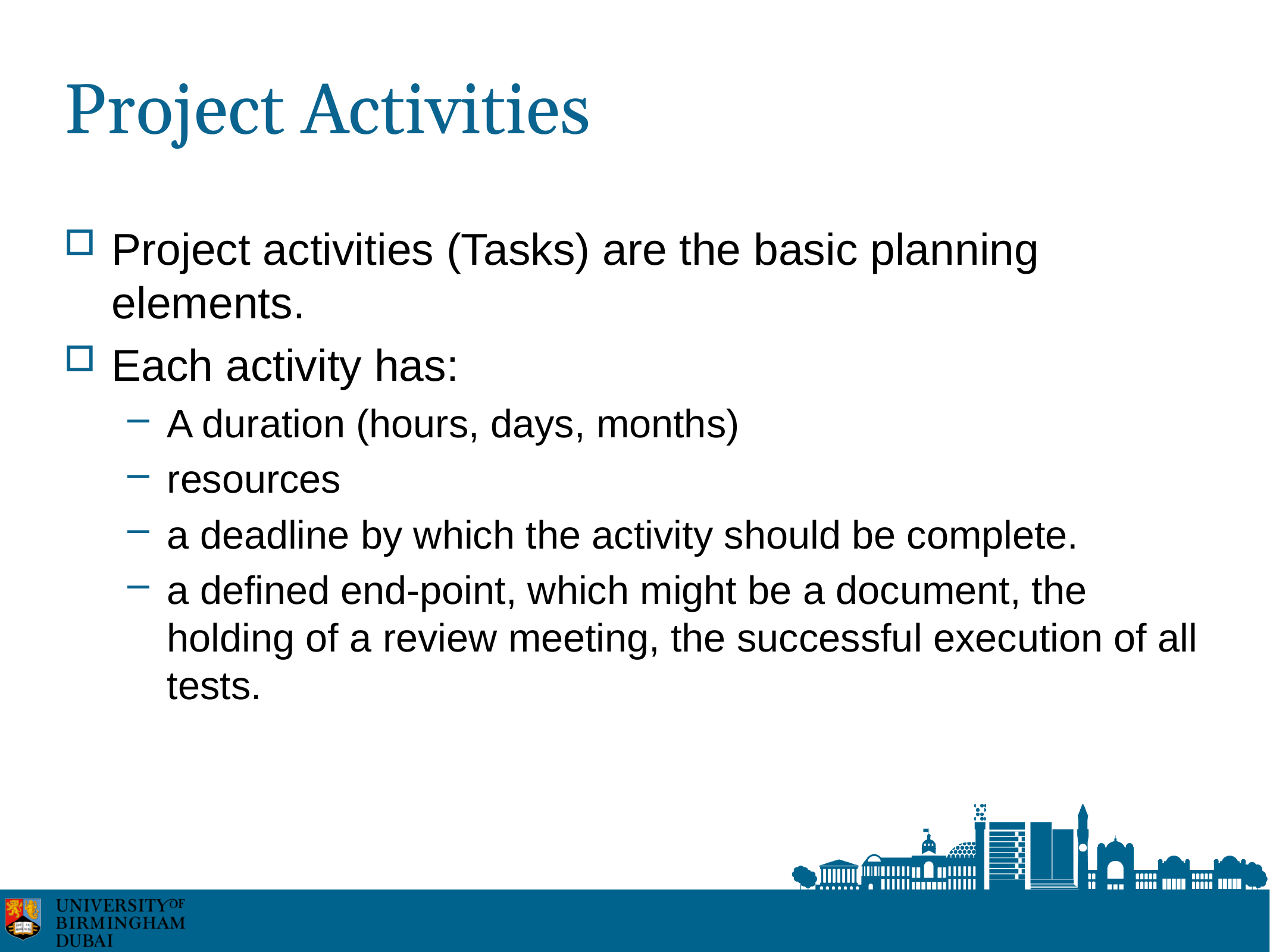

# Project Activities
Project activities (Tasks) are the basic planning elements.
Each activity has:
A duration (hours, days, months)
resources
a deadline by which the activity should be complete.
a defined end-point, which might be a document, the holding of a review meeting, the successful execution of all tests.